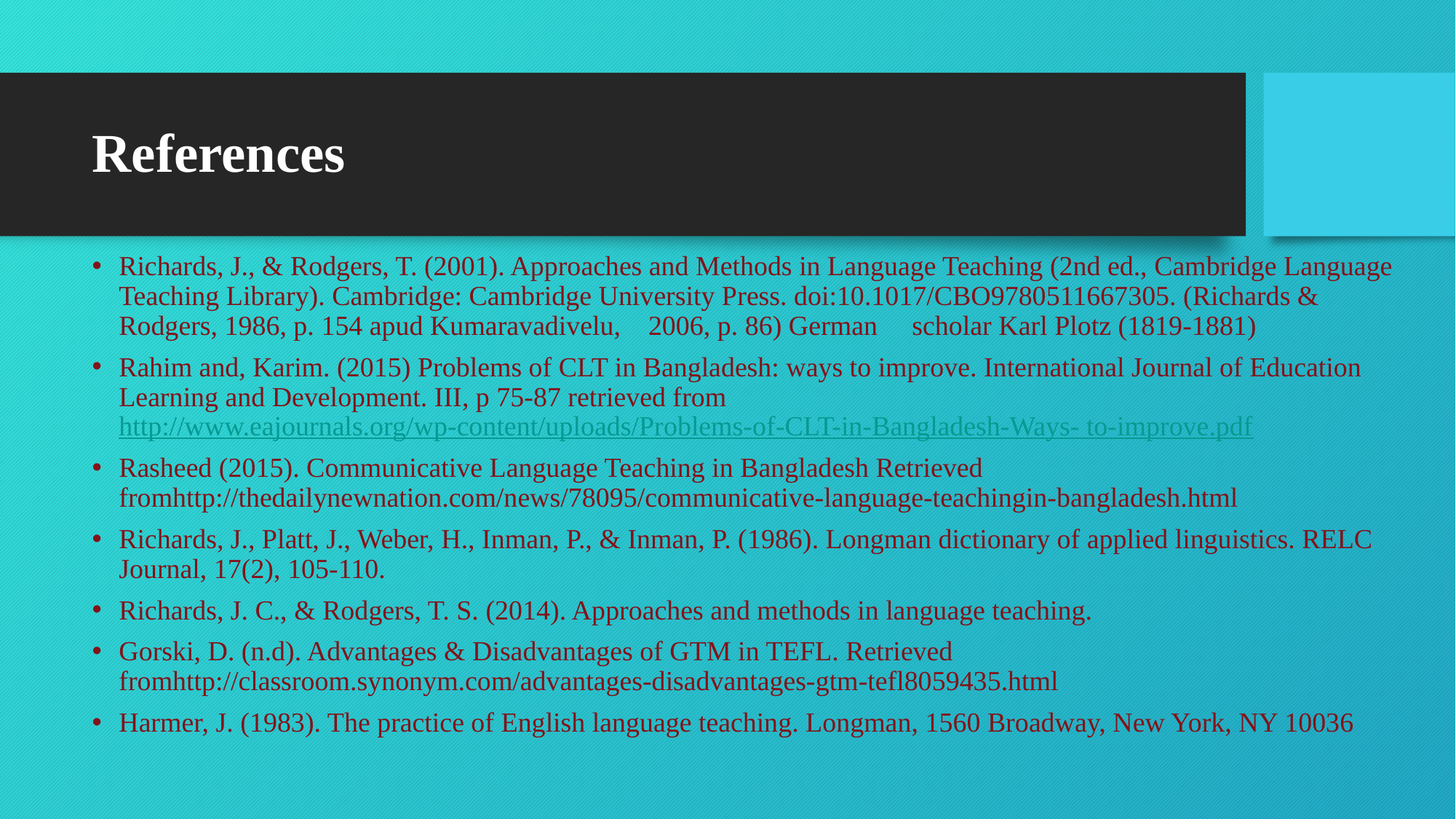

# References
Richards, J., & Rodgers, T. (2001). Approaches and Methods in Language Teaching (2nd ed., Cambridge Language Teaching Library). Cambridge: Cambridge University Press. doi:10.1017/CBO9780511667305. (Richards & Rodgers, 1986, p. 154 apud Kumaravadivelu,    2006, p. 86) German     scholar Karl Plotz (1819-1881)
Rahim and, Karim. (2015) Problems of CLT in Bangladesh: ways to improve. International Journal of Education Learning and Development. III, p 75-87 retrieved from http://www.eajournals.org/wp-content/uploads/Problems-of-CLT-in-Bangladesh-Ways- to-improve.pdf
Rasheed (2015). Communicative Language Teaching in Bangladesh Retrieved fromhttp://thedailynewnation.com/news/78095/communicative-language-teachingin-bangladesh.html
Richards, J., Platt, J., Weber, H., Inman, P., & Inman, P. (1986). Longman dictionary of applied linguistics. RELC Journal, 17(2), 105-110.
Richards, J. C., & Rodgers, T. S. (2014). Approaches and methods in language teaching.
Gorski, D. (n.d). Advantages & Disadvantages of GTM in TEFL. Retrieved fromhttp://classroom.synonym.com/advantages-disadvantages-gtm-tefl8059435.html
Harmer, J. (1983). The practice of English language teaching. Longman, 1560 Broadway, New York, NY 10036